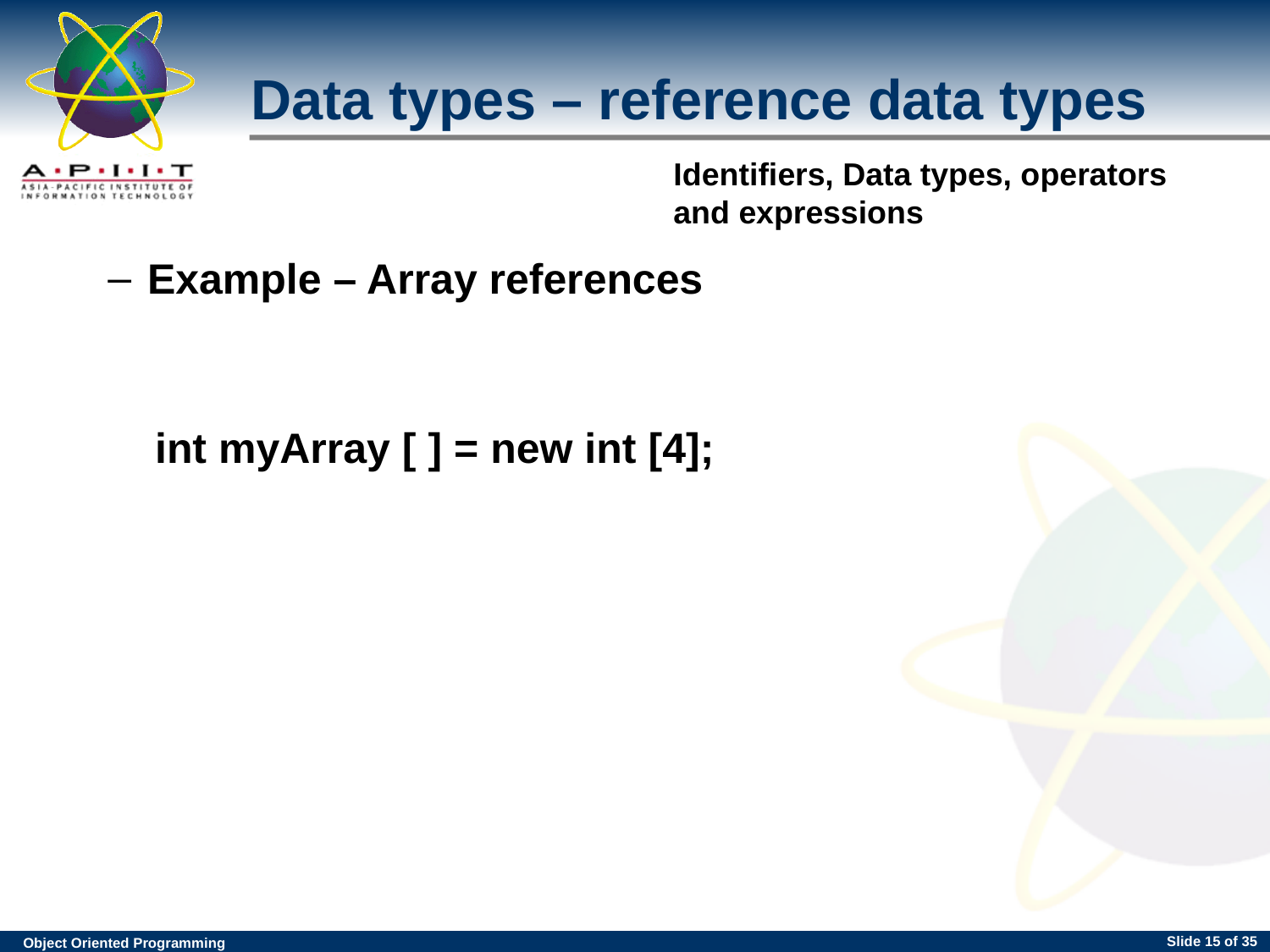

Data types – reference data types
Example – Array references

    int myArray [ ] = new int [4];

Slide 15 of 35